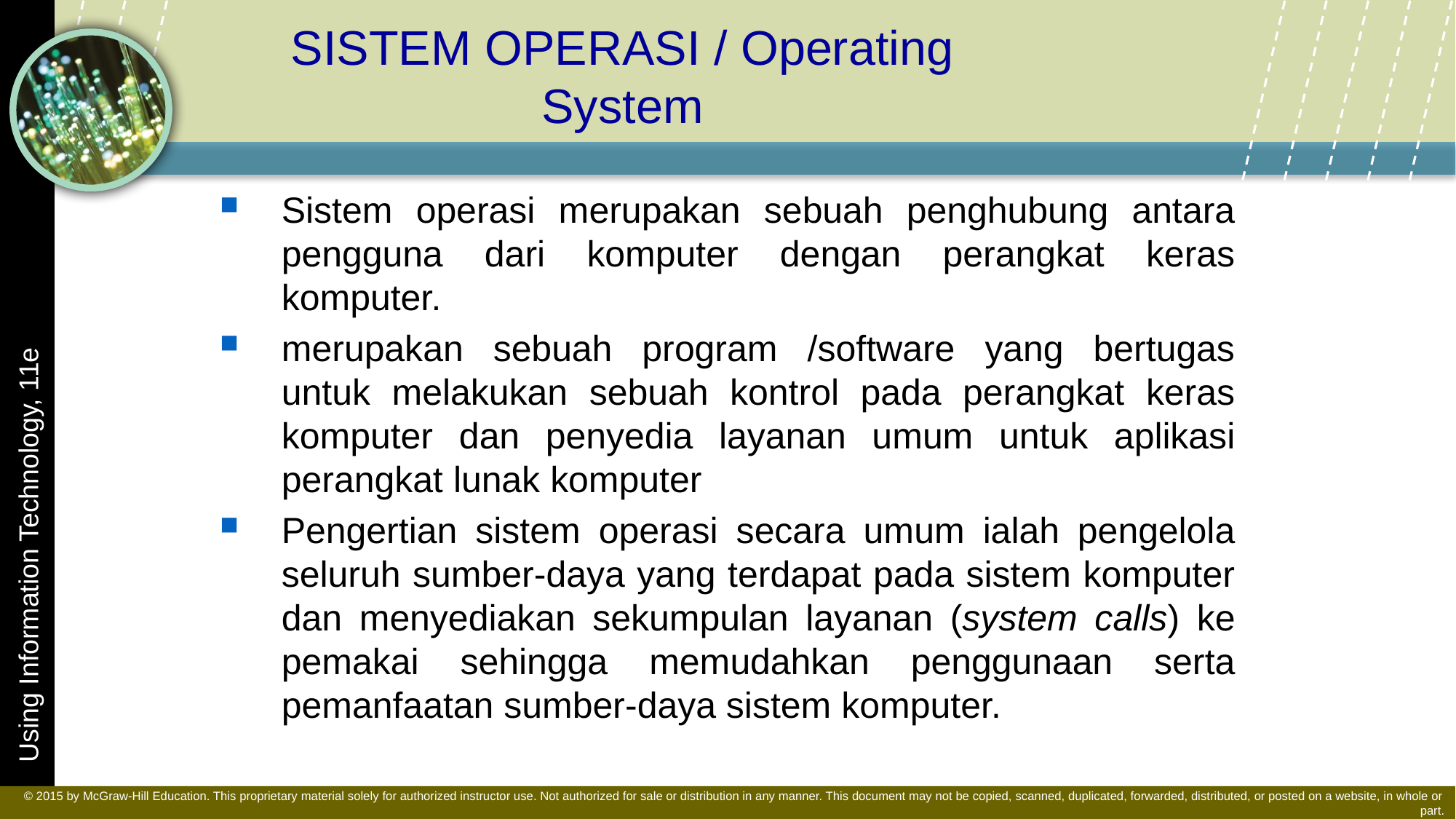

SISTEM OPERASI / Operating System
Sistem operasi merupakan sebuah penghubung antara pengguna dari komputer dengan perangkat keras komputer.
merupakan sebuah program /software yang bertugas untuk melakukan sebuah kontrol pada perangkat keras komputer dan penyedia layanan umum untuk aplikasi perangkat lunak komputer
Pengertian sistem operasi secara umum ialah pengelola seluruh sumber-daya yang terdapat pada sistem komputer dan menyediakan sekumpulan layanan (system calls) ke pemakai sehingga memudahkan penggunaan serta pemanfaatan sumber-daya sistem komputer.